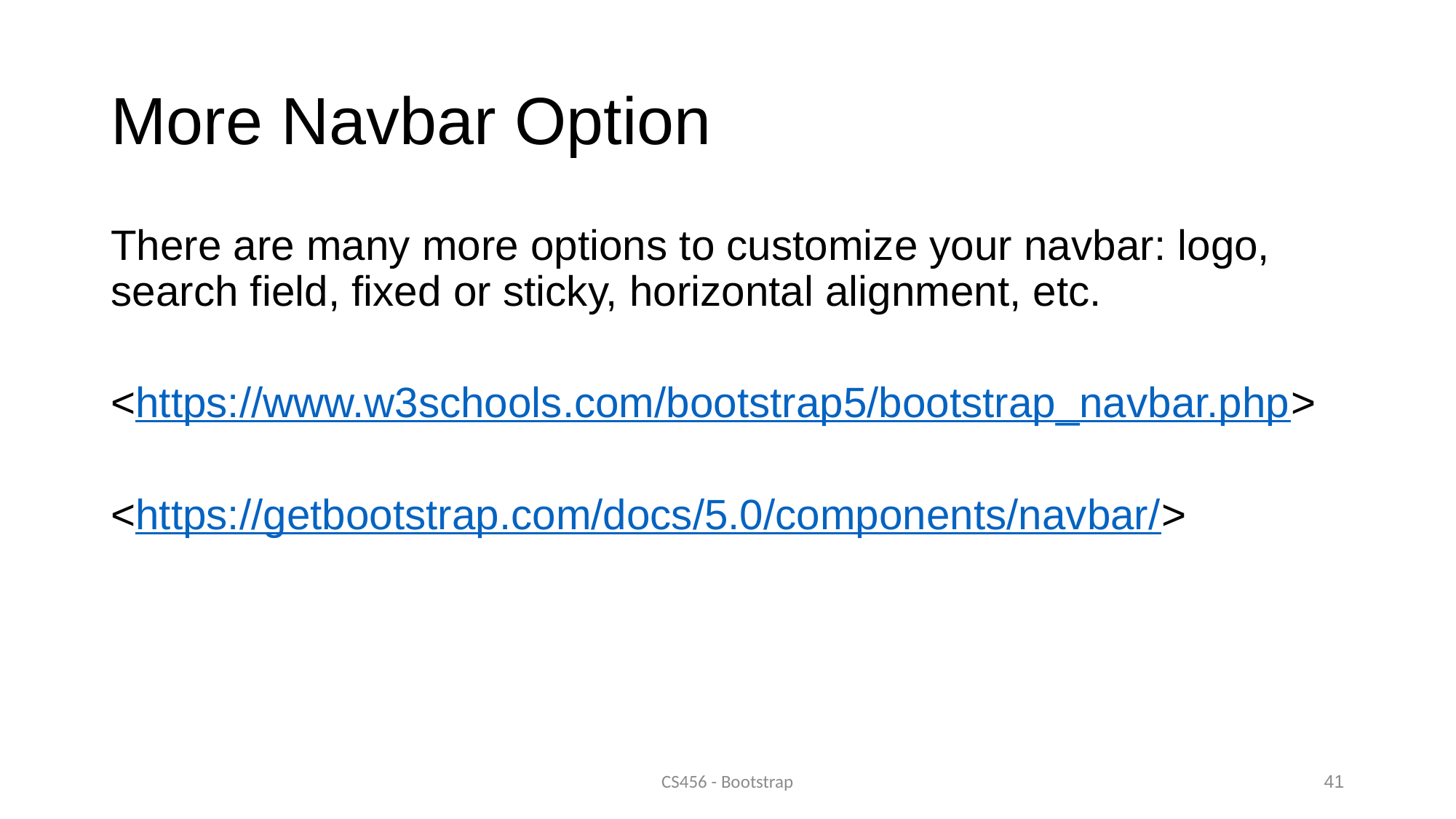

# More Navbar Option
There are many more options to customize your navbar: logo, search field, fixed or sticky, horizontal alignment, etc.

<https://www.w3schools.com/bootstrap5/bootstrap_navbar.php>

<https://getbootstrap.com/docs/5.0/components/navbar/>
CS456 - Bootstrap
41